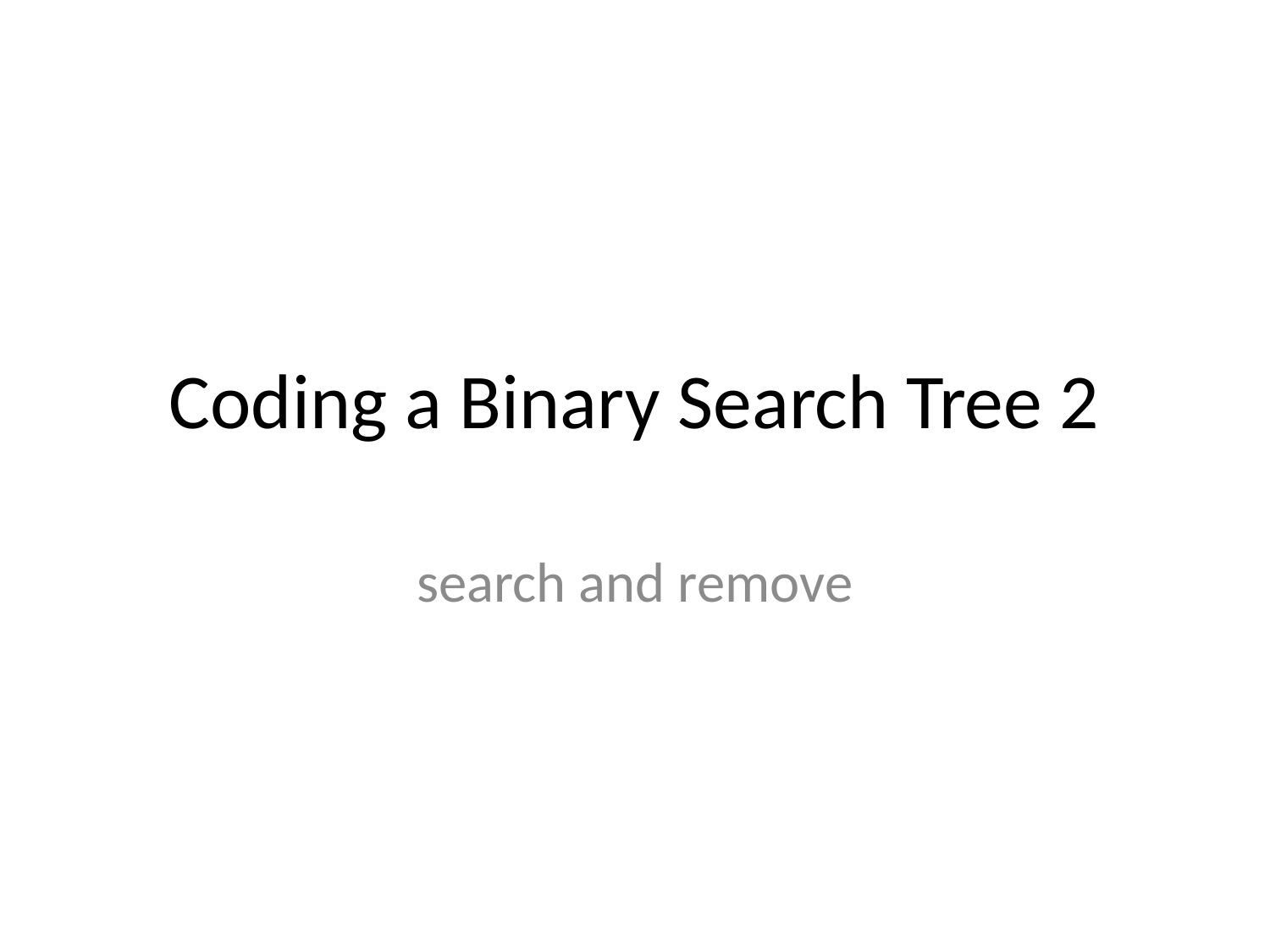

# Coding a Binary Search Tree 2
search and remove